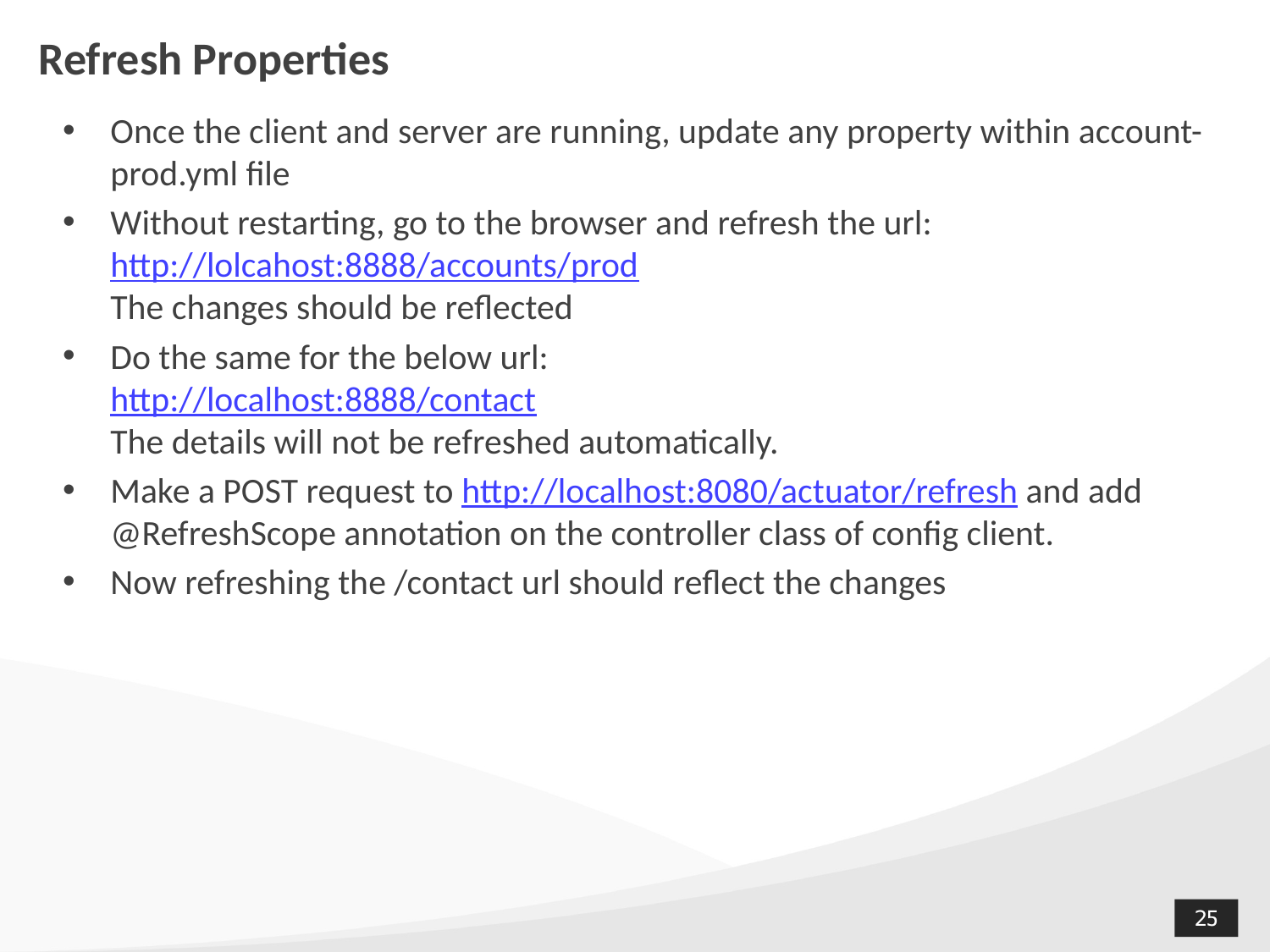

# Refresh Properties
Once the client and server are running, update any property within account-prod.yml file
Without restarting, go to the browser and refresh the url:
http://lolcahost:8888/accounts/prod
The changes should be reflected
Do the same for the below url:
http://localhost:8888/contact
The details will not be refreshed automatically.
Make a POST request to http://localhost:8080/actuator/refresh and add @RefreshScope annotation on the controller class of config client.
Now refreshing the /contact url should reflect the changes